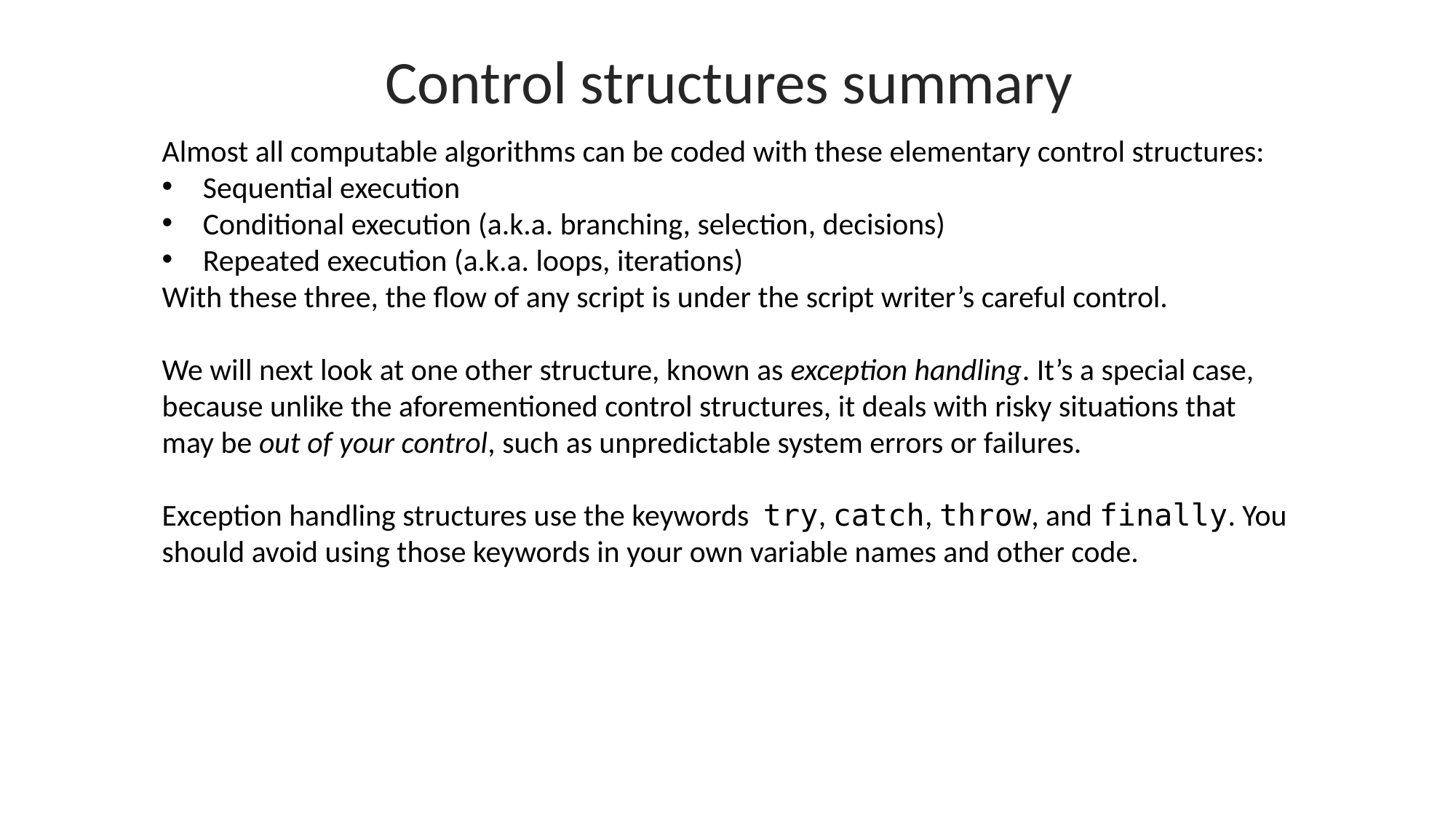

Control structures summary
Almost all computable algorithms can be coded with these elementary control structures:
Sequential execution
Conditional execution (a.k.a. branching, selection, decisions)
Repeated execution (a.k.a. loops, iterations)
With these three, the flow of any script is under the script writer’s careful control.

We will next look at one other structure, known as exception handling. It’s a special case, because unlike the aforementioned control structures, it deals with risky situations that may be out of your control, such as unpredictable system errors or failures.

Exception handling structures use the keywords  try, catch, throw, and finally. You should avoid using those keywords in your own variable names and other code.